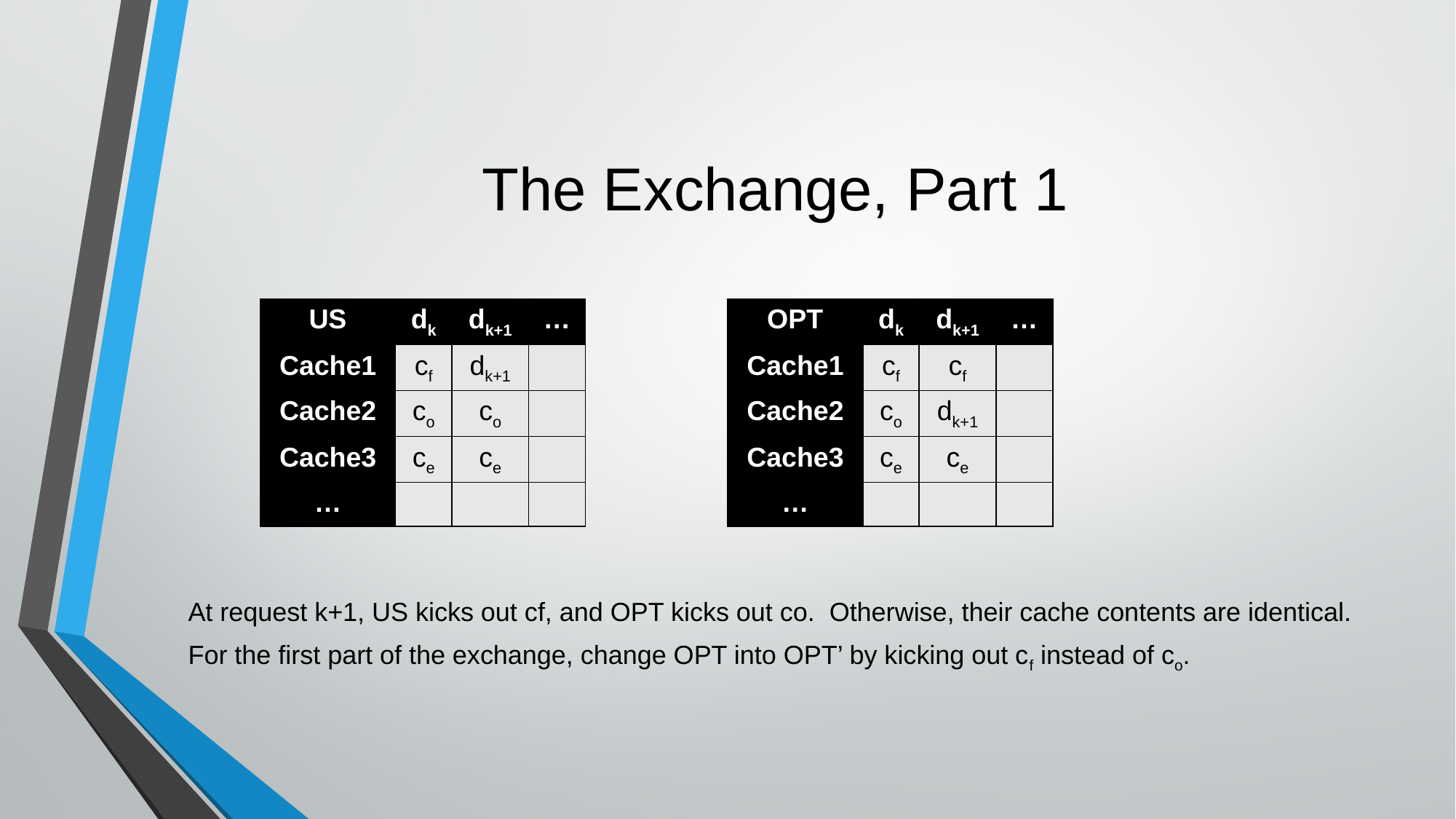

# The Exchange, Part 1
| US | dk | dk+1 | … |
| --- | --- | --- | --- |
| Cache1 | cf | dk+1 |  |
| Cache2 | co | co |  |
| Cache3 | ce | ce |  |
| … |  |  |  |
| OPT | dk | dk+1 | … |
| --- | --- | --- | --- |
| Cache1 | cf | cf |  |
| Cache2 | co | dk+1 |  |
| Cache3 | ce | ce |  |
| … |  |  |  |

At request k+1, US kicks out cf, and OPT kicks out co.  Otherwise, their cache contents are identical.
For the first part of the exchange, change OPT into OPT’ by kicking out cf instead of co.